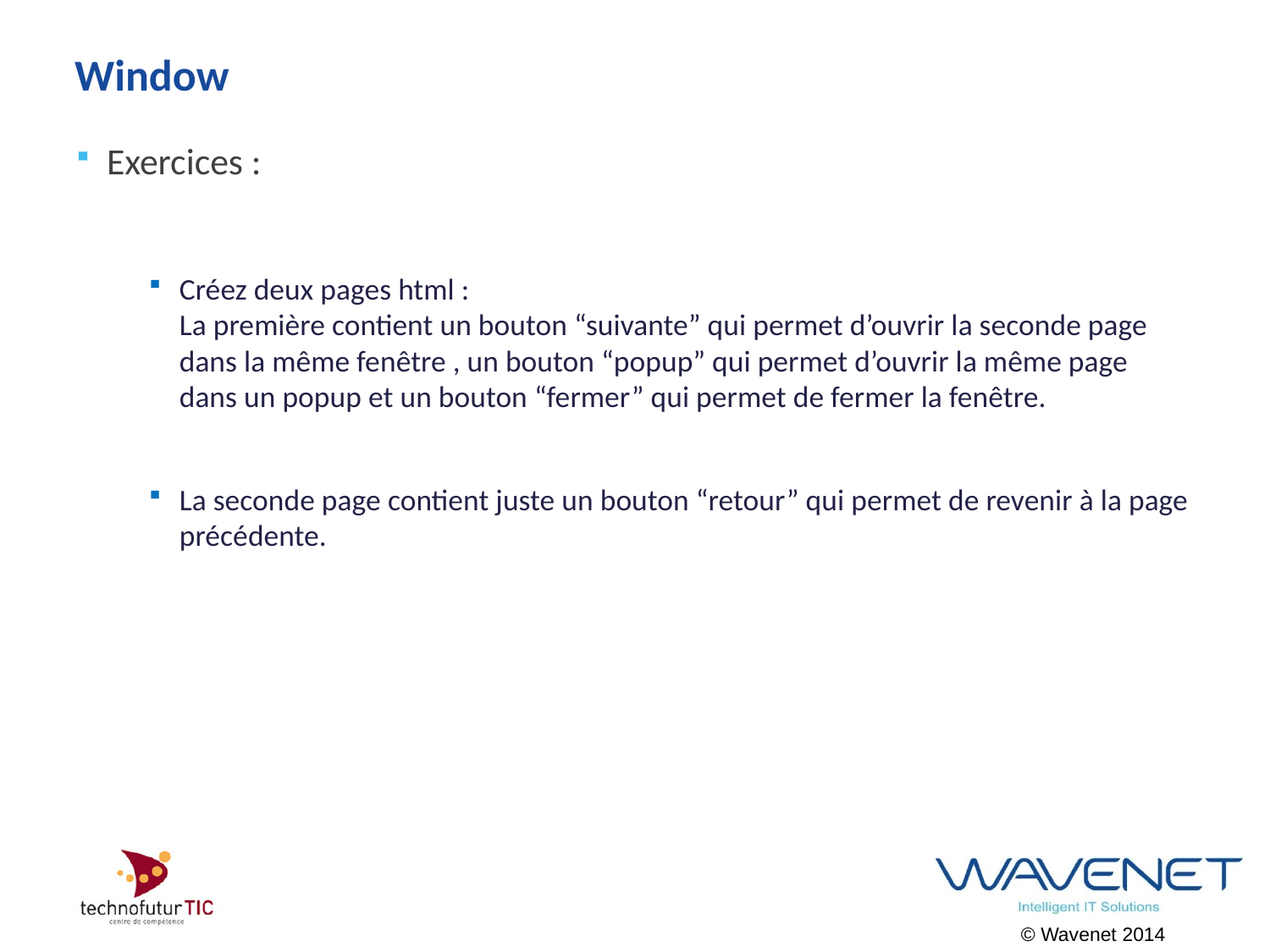

# Window
Exercices :

Créez deux pages html :
La première contient un bouton “suivante” qui permet d’ouvrir la seconde page dans la même fenêtre , un bouton “popup” qui permet d’ouvrir la même page dans un popup et un bouton “fermer” qui permet de fermer la fenêtre.

La seconde page contient juste un bouton “retour” qui permet de revenir à la page précédente.

© Wavenet 2014